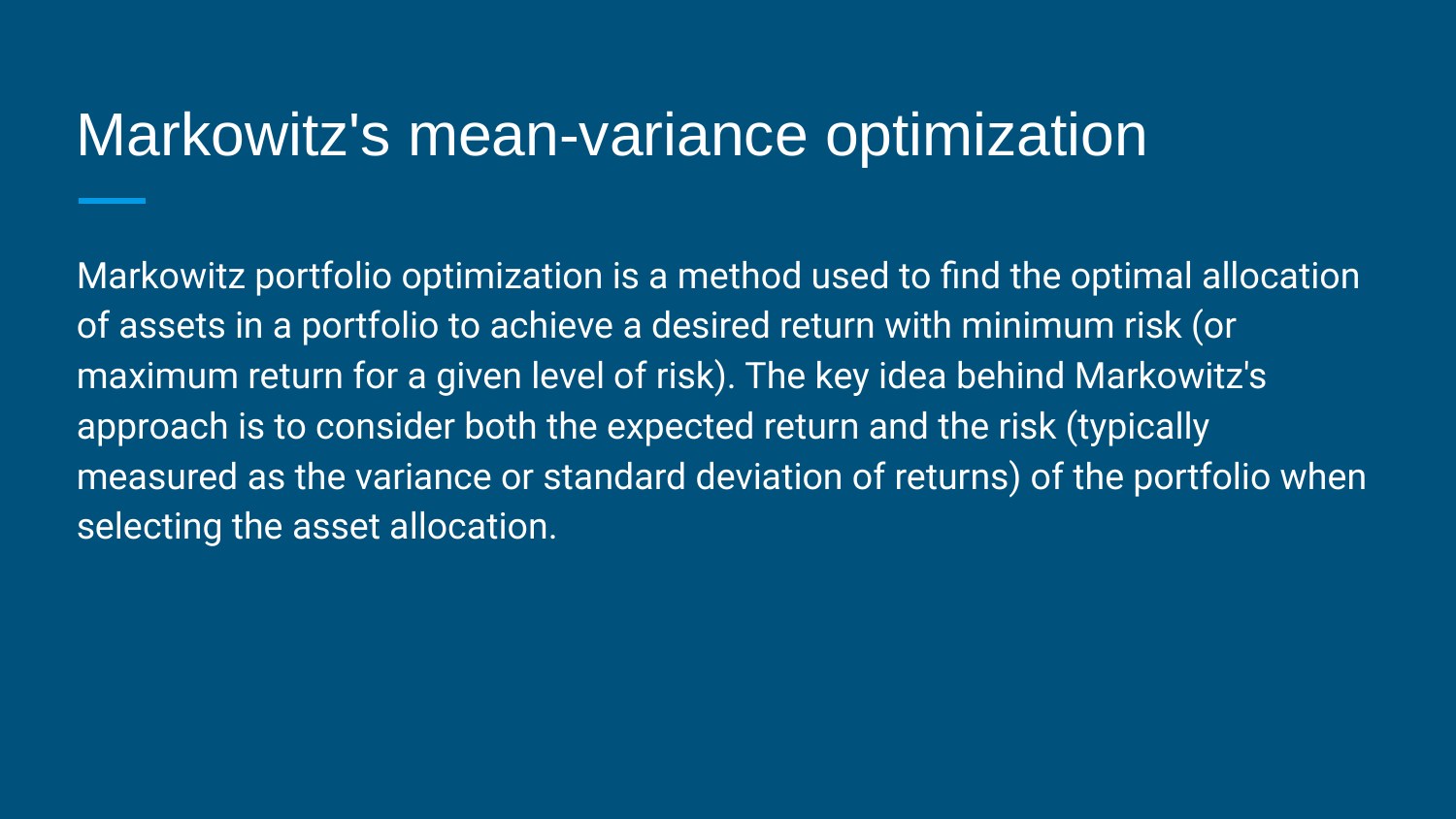

# Markowitz's mean-variance optimization
Markowitz portfolio optimization is a method used to find the optimal allocation of assets in a portfolio to achieve a desired return with minimum risk (or maximum return for a given level of risk). The key idea behind Markowitz's approach is to consider both the expected return and the risk (typically measured as the variance or standard deviation of returns) of the portfolio when selecting the asset allocation.